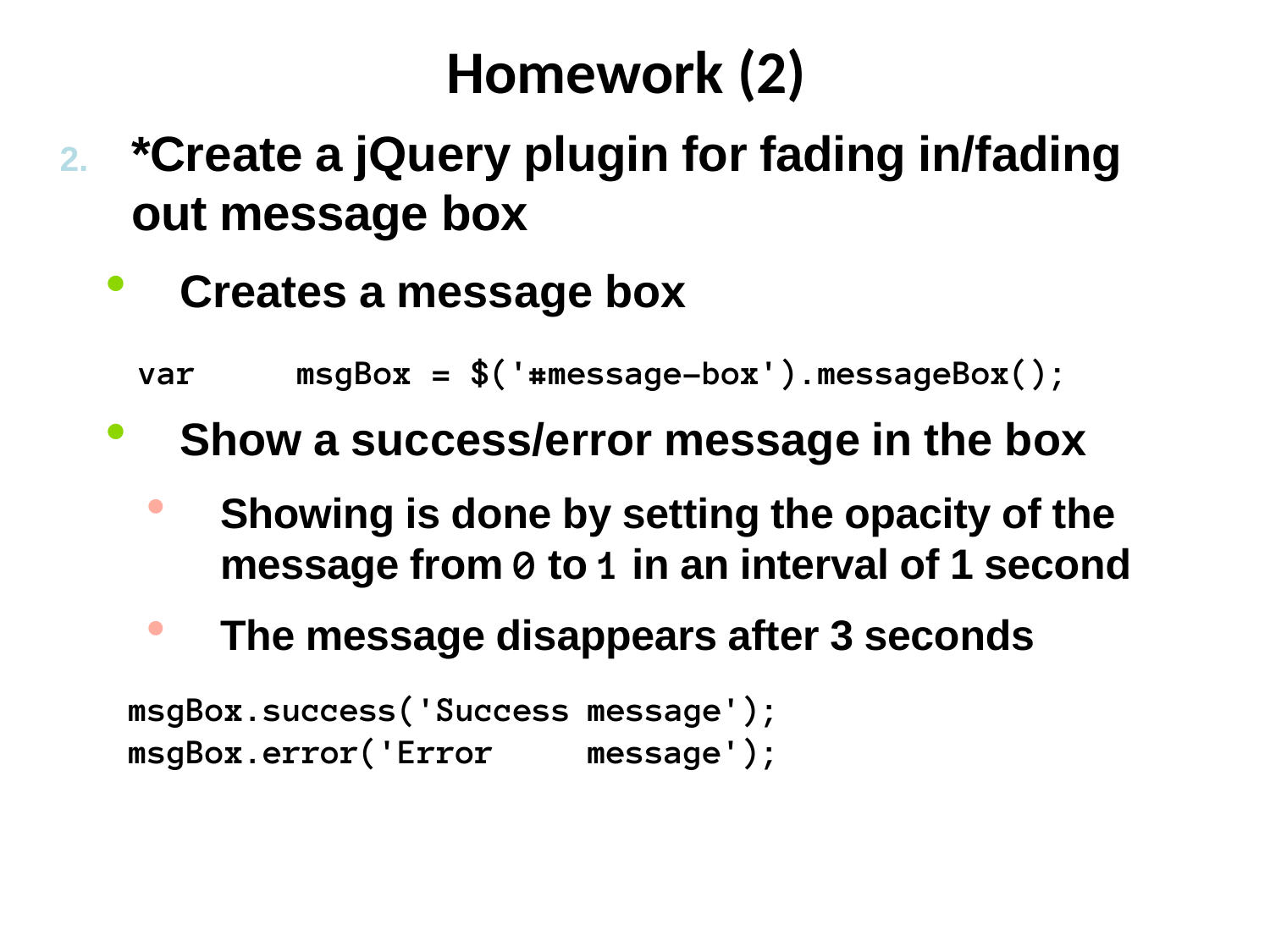

Homework (2)
*Create a jQuery plugin for fading in/fading out message box
Creates a message box
var	msgBox	=	$('#message-box').messageBox();
Show a success/error message in the box
Showing is done by setting the opacity of the message from 0 to 1 in an interval of 1 second
The message disappears after 3 seconds
msgBox.success('Success	message'); msgBox.error('Error	message');